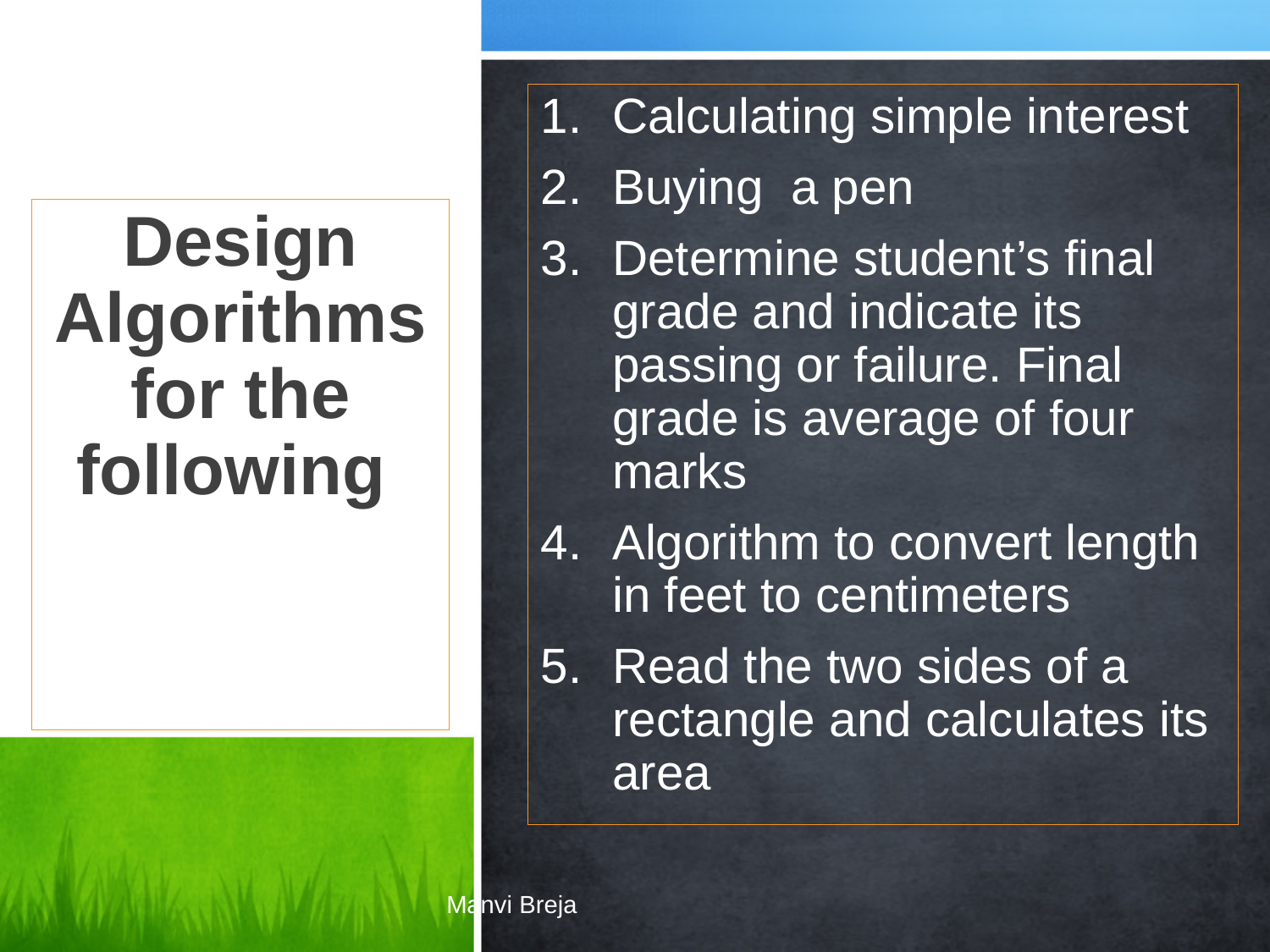

Calculating simple interest
Buying  a pen
Determine student’s final grade and indicate its passing or failure. Final grade is average of four marks
Algorithm to convert length in feet to centimeters
Read the two sides of a rectangle and calculates its area

Design Algorithms for the following
Manvi Breja